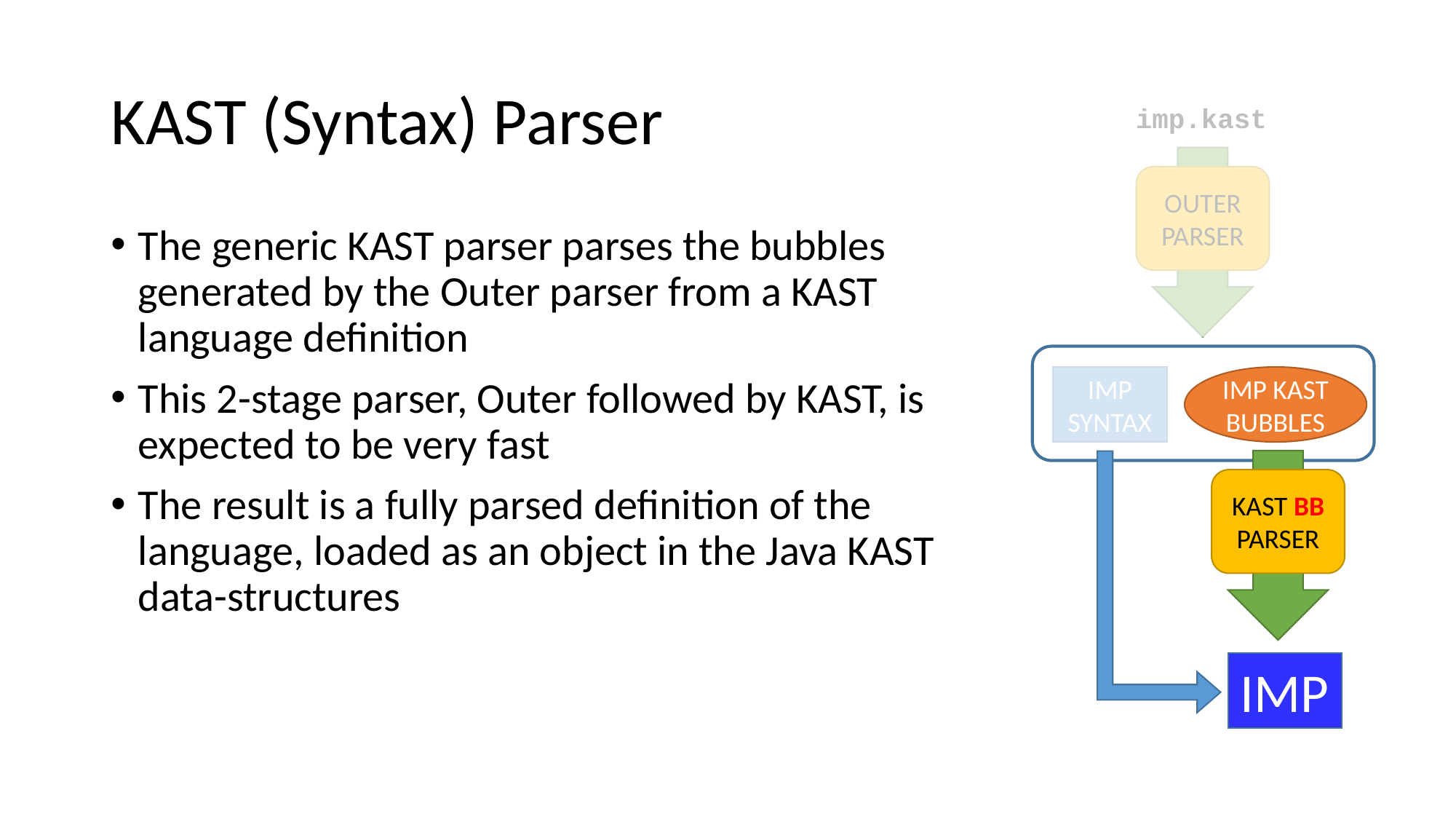

# KAST (Syntax) Parser

imp.kast

OUTER
PARSER
The generic KAST parser parses the bubbles generated by the Outer parser from a KAST language definition
This 2-stage parser, Outer followed by KAST, is expected to be very fast
The result is a fully parsed definition of the language, loaded as an object in the Java KAST data-structures

IMP
SYNTAX
IMP KAST
BUBBLES

KAST BB
PARSER

IMP